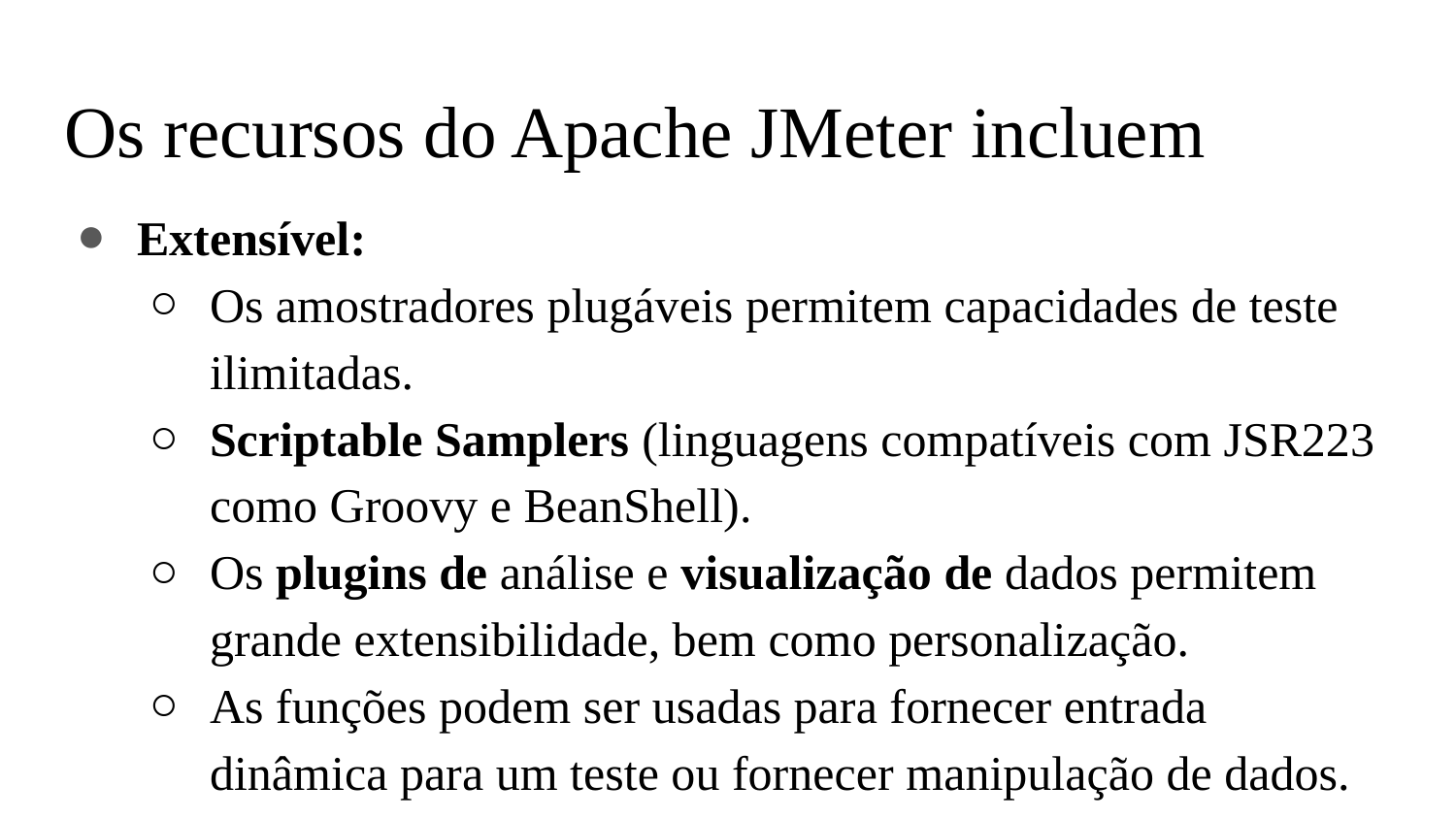

# Os recursos do Apache JMeter incluem
Extensível:
Os amostradores plugáveis ​​permitem capacidades de teste ilimitadas.
Scriptable Samplers (linguagens compatíveis com JSR223 como Groovy e BeanShell).
Os plugins de análise e visualização de dados permitem grande extensibilidade, bem como personalização.
As funções podem ser usadas para fornecer entrada dinâmica para um teste ou fornecer manipulação de dados.